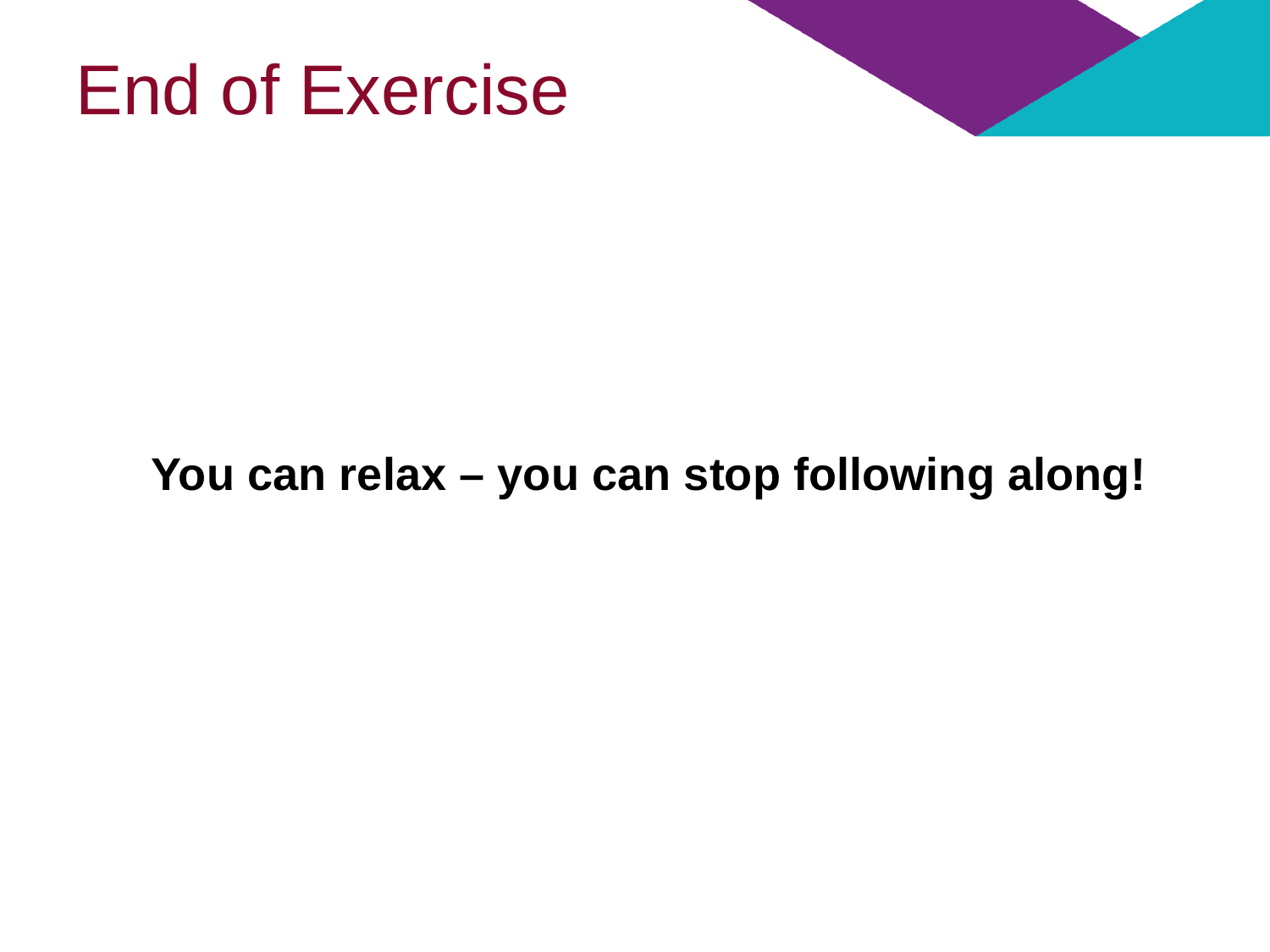

# End of Exercise
You can relax – you can stop following along!